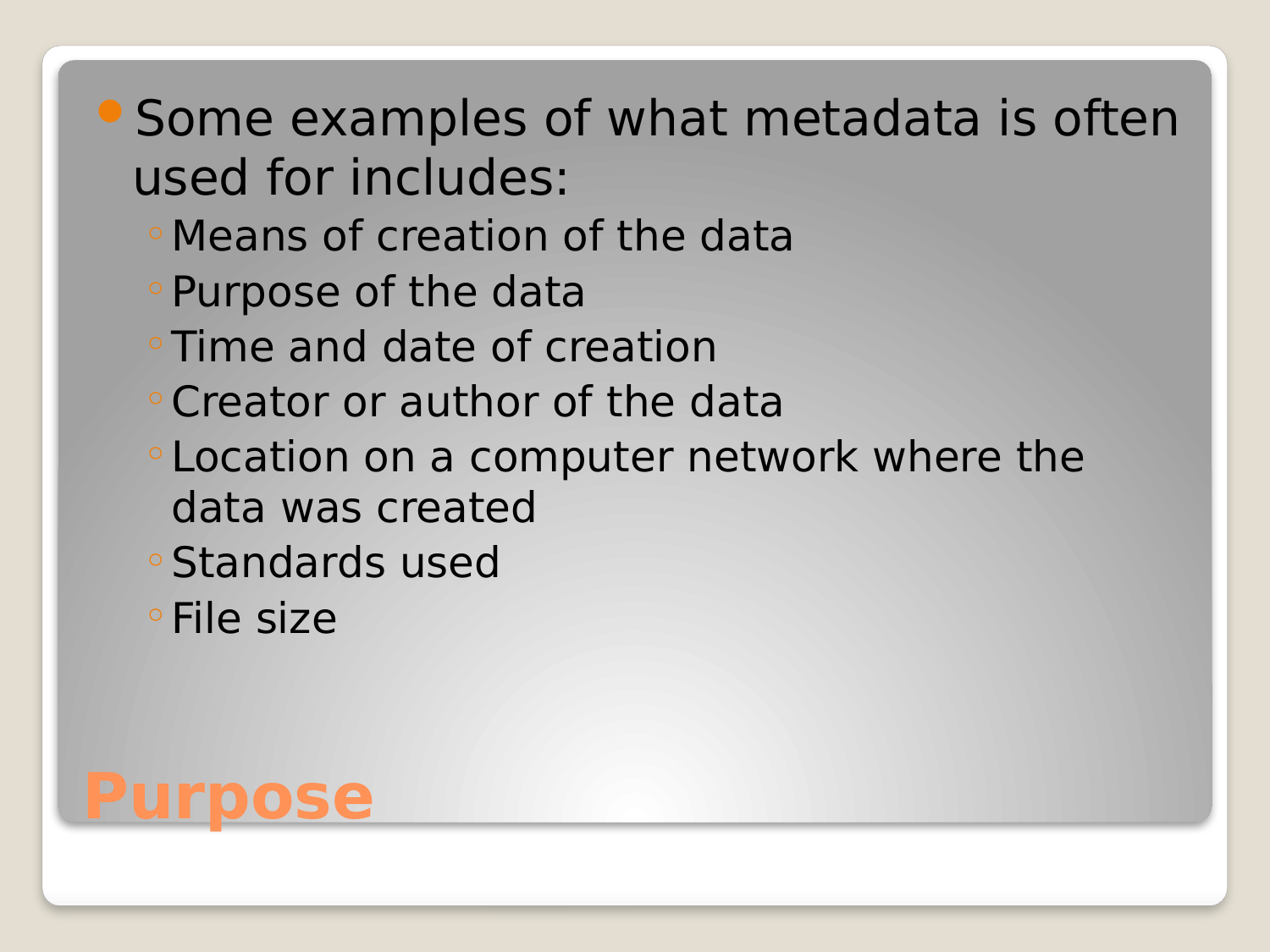

Some examples of what metadata is often used for includes:
Means of creation of the data
Purpose of the data
Time and date of creation
Creator or author of the data
Location on a computer network where the data was created
Standards used
File size

# Purpose